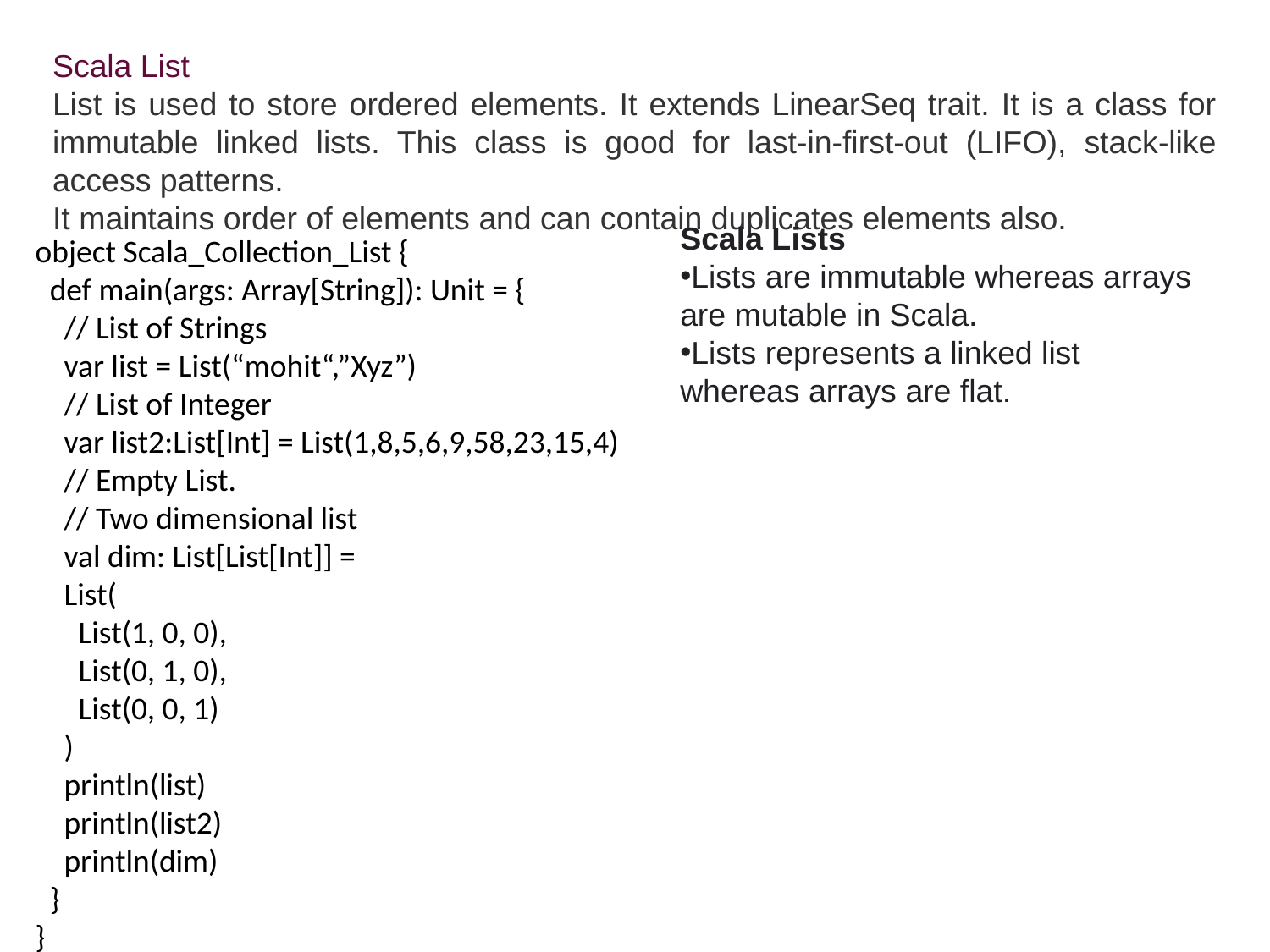

Scala List
List is used to store ordered elements. It extends LinearSeq trait. It is a class for immutable linked lists. This class is good for last-in-first-out (LIFO), stack-like access patterns.
It maintains order of elements and can contain duplicates elements also.

Scala Lists
Lists are immutable whereas arrays are mutable in Scala.
Lists represents a linked list whereas arrays are flat.
object Scala_Collection_List {
  def main(args: Array[String]): Unit = {
    // List of Strings
    var list = List(“mohit“,”Xyz”)
    // List of Integer
    var list2:List[Int] = List(1,8,5,6,9,58,23,15,4)
    // Empty List.
    // Two dimensional list
    val dim: List[List[Int]] =
    List(
      List(1, 0, 0),
      List(0, 1, 0),
      List(0, 0, 1)
    )
    println(list)
    println(list2)
    println(dim)
  }
}